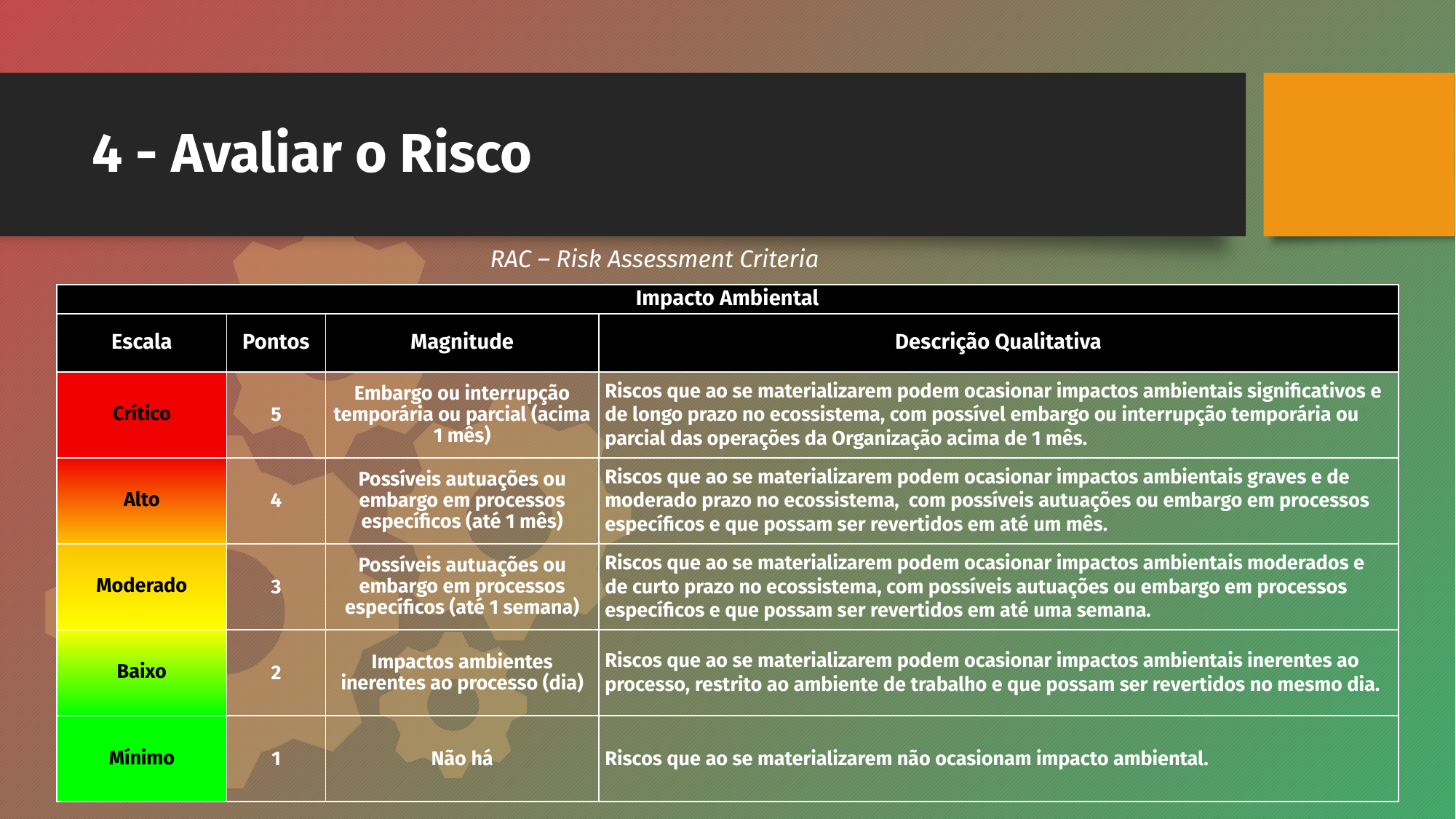

# 4 - Avaliar o Risco
RAC – Risk Assessment Criteria
| Impacto Ambiental |  |  |  |
| --- | --- | --- | --- |
| Escala | Pontos | Magnitude | Descrição Qualitativa |
| Crítico | 5 | Embargo ou interrupção temporária ou parcial (acima 1 mês) | Riscos que ao se materializarem podem ocasionar impactos ambientais significativos e de longo prazo no ecossistema, com possível embargo ou interrupção temporária ou parcial das operações da Organização acima de 1 mês. |
| Alto | 4 | Possíveis autuações ou embargo em processos específicos (até 1 mês) | Riscos que ao se materializarem podem ocasionar impactos ambientais graves e de moderado prazo no ecossistema, com possíveis autuações ou embargo em processos específicos e que possam ser revertidos em até um mês. |
| Moderado | 3 | Possíveis autuações ou embargo em processos específicos (até 1 semana) | Riscos que ao se materializarem podem ocasionar impactos ambientais moderados e de curto prazo no ecossistema, com possíveis autuações ou embargo em processos específicos e que possam ser revertidos em até uma semana. |
| Baixo | 2 | Impactos ambientes inerentes ao processo (dia) | Riscos que ao se materializarem podem ocasionar impactos ambientais inerentes ao processo, restrito ao ambiente de trabalho e que possam ser revertidos no mesmo dia. |
| Mínimo | 1 | Não há | Riscos que ao se materializarem não ocasionam impacto ambiental. |